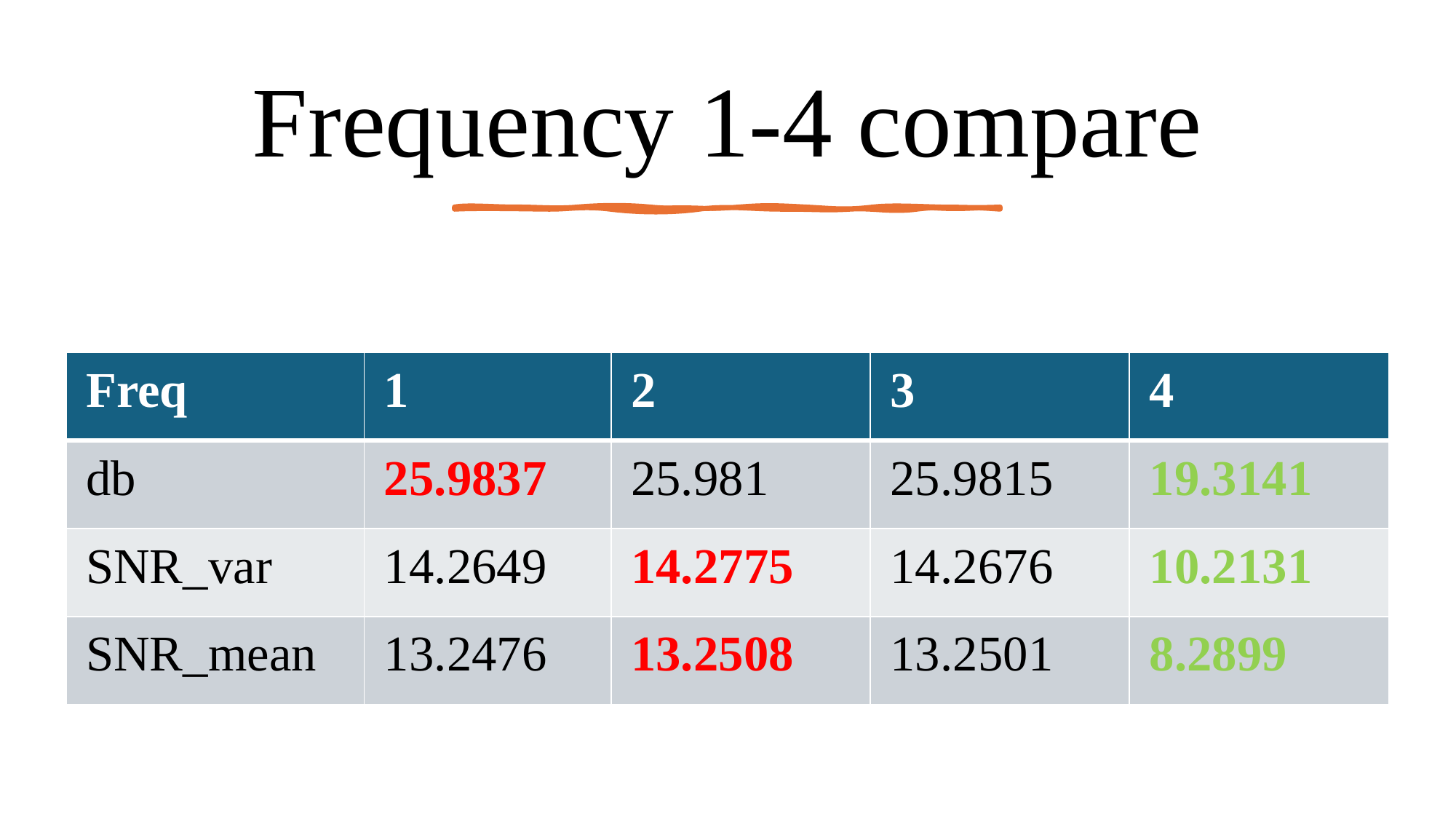

# Frequency 1-4 compare

| Freq | 1 | 2 | 3 | 4 |
| --- | --- | --- | --- | --- |
| db | 25.9837 | 25.981 | 25.9815 | 19.3141 |
| SNR\_var | 14.2649 | 14.2775 | 14.2676 | 10.2131 |
| SNR\_mean | 13.2476 | 13.2508 | 13.2501 | 8.2899 |